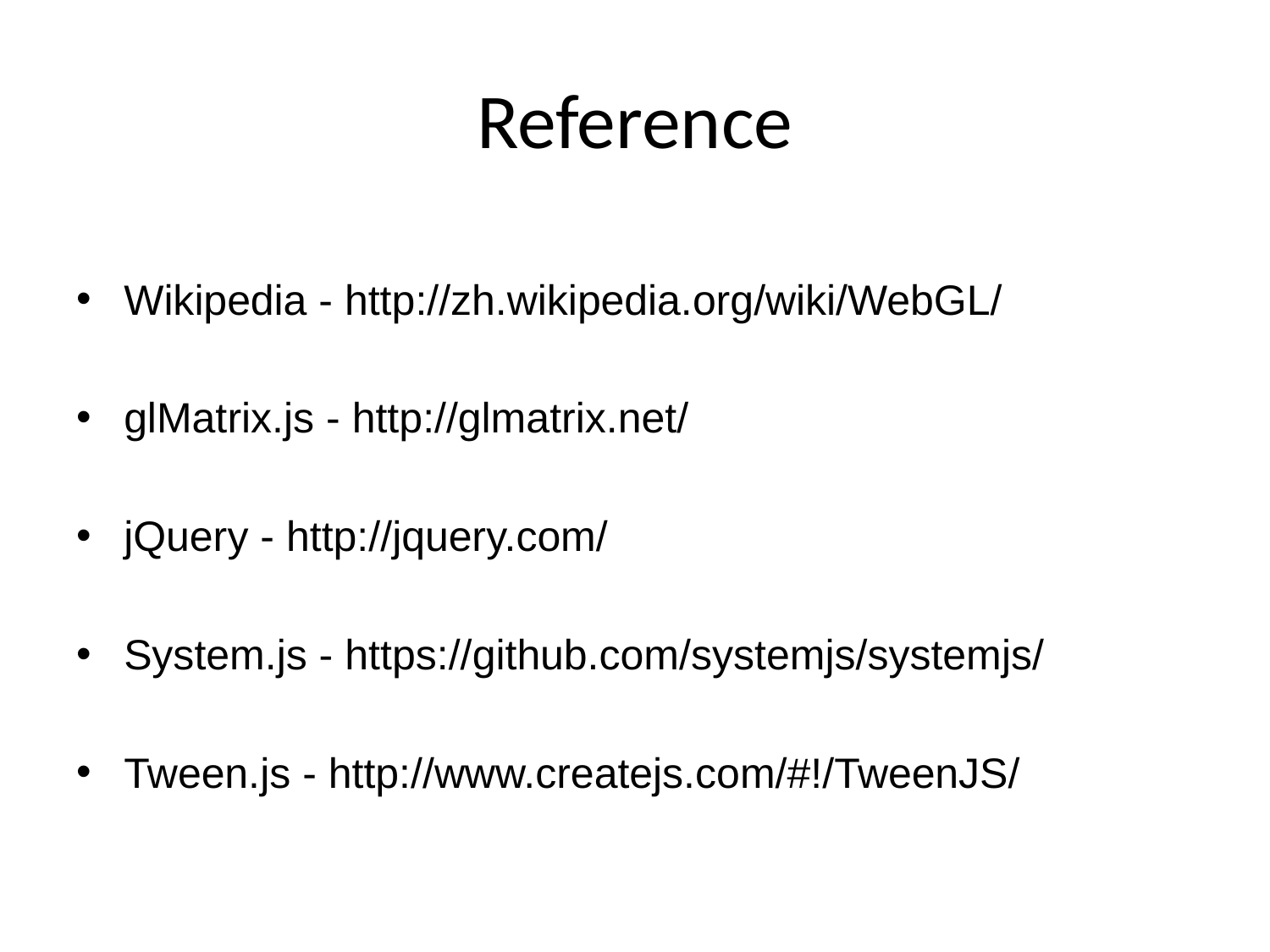

# Reference
Wikipedia - http://zh.wikipedia.org/wiki/WebGL/

glMatrix.js - http://glmatrix.net/

jQuery - http://jquery.com/

System.js - https://github.com/systemjs/systemjs/

Tween.js - http://www.createjs.com/#!/TweenJS/